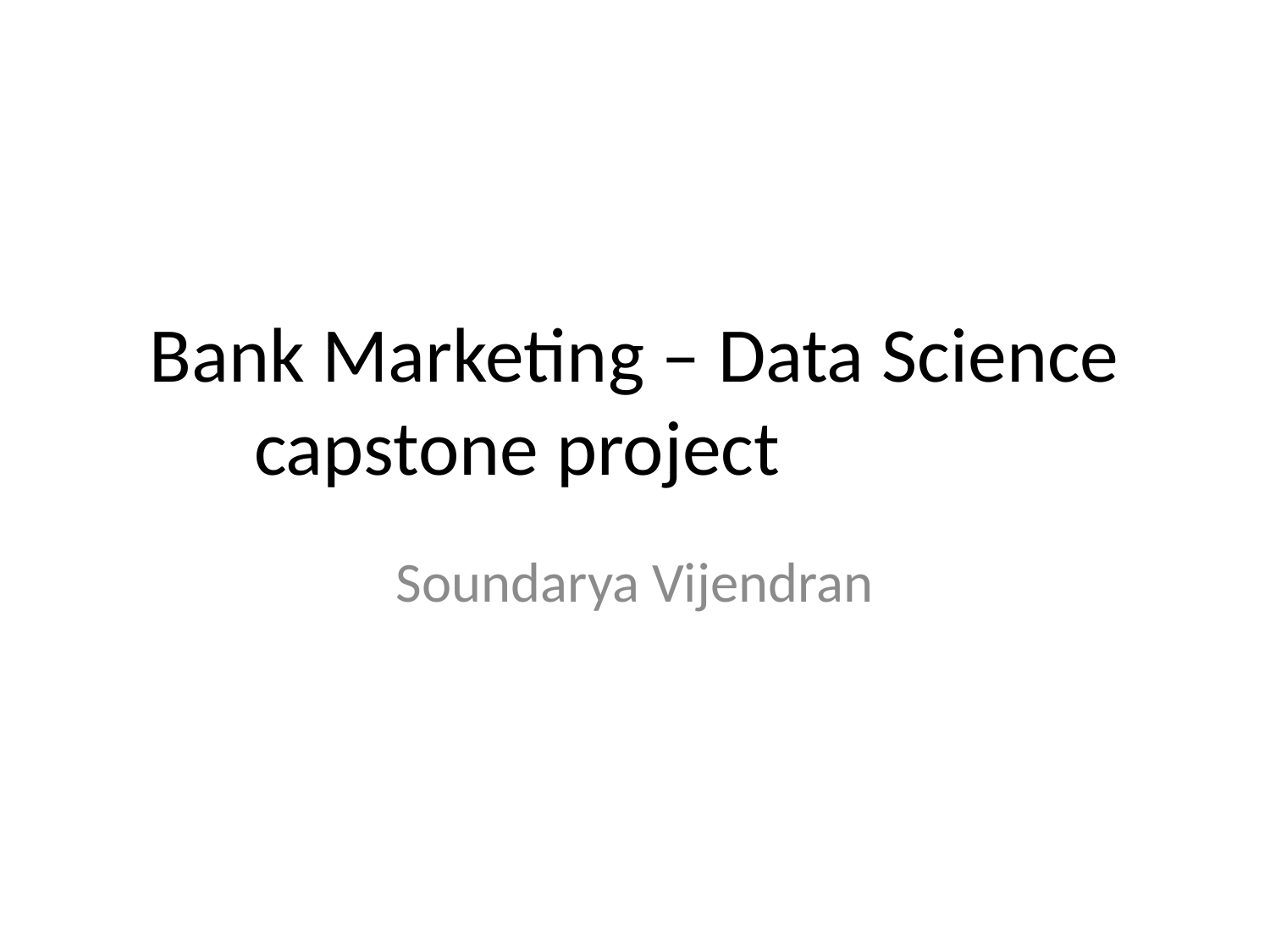

# Bank Marketing – Data Science capstone project
Soundarya Vijendran